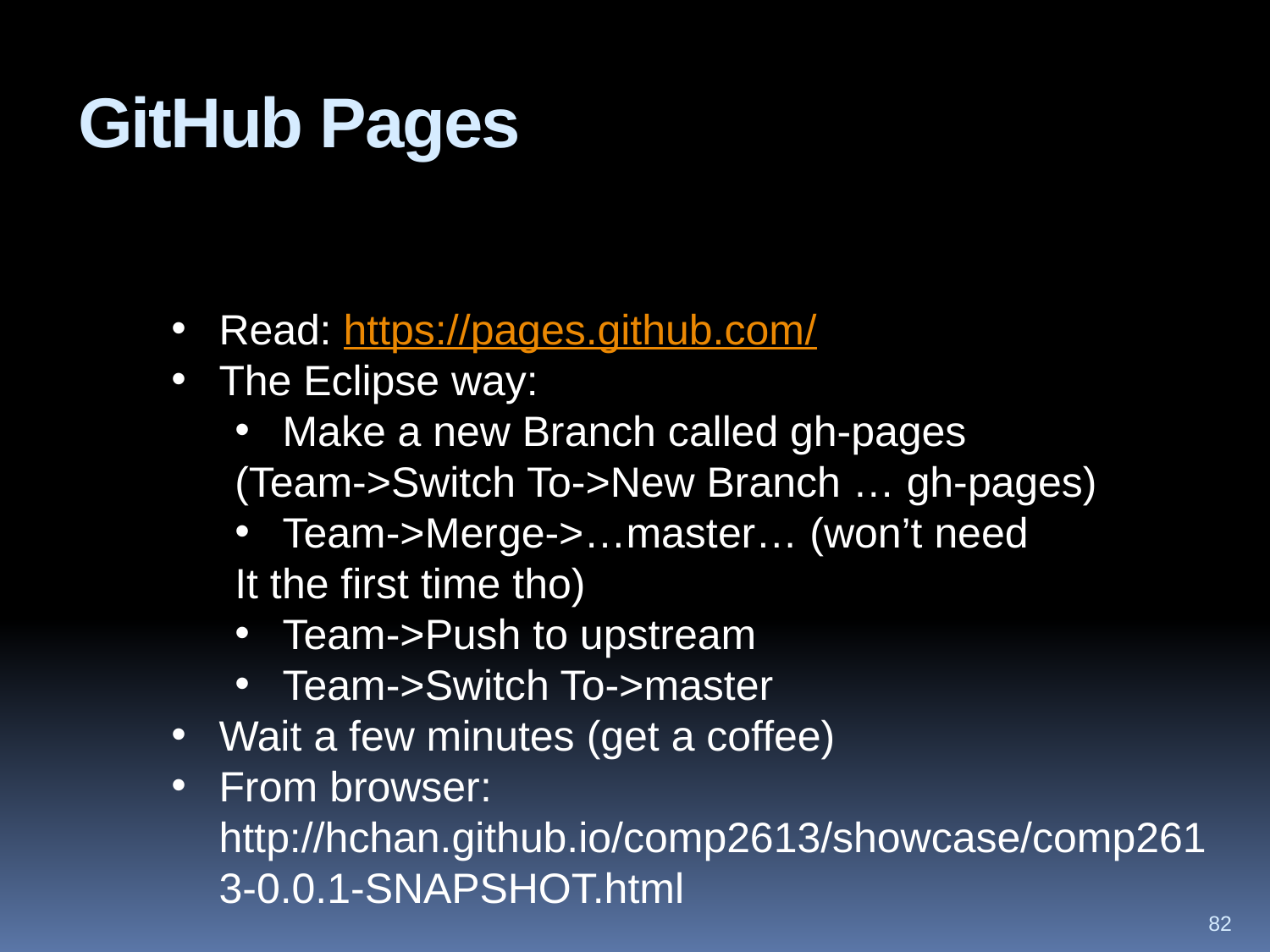

# GitHub Pages
Read: https://pages.github.com/
The Eclipse way:
Make a new Branch called gh-pages
(Team->Switch To->New Branch … gh-pages)
Team->Merge->…master… (won’t need
It the first time tho)
Team->Push to upstream
Team->Switch To->master
Wait a few minutes (get a coffee)
From browser: http://hchan.github.io/comp2613/showcase/comp2613-0.0.1-SNAPSHOT.html
82